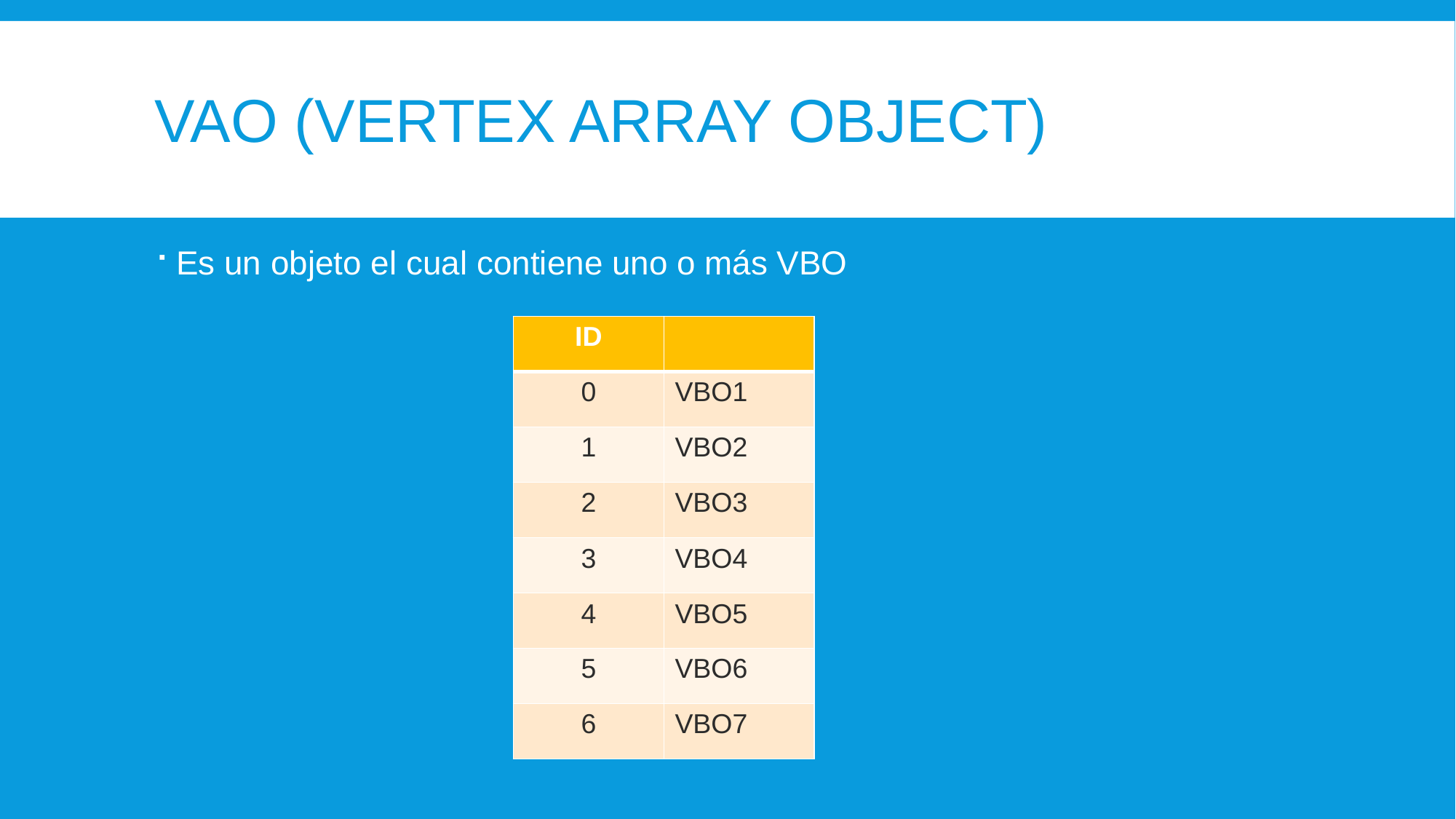

# Vao (Vertex array object)
Es un objeto el cual contiene uno o más VBO
| ID |  |
| --- | --- |
| 0 | VBO1 |
| 1 | VBO2 |
| 2 | VBO3 |
| 3 | VBO4 |
| 4 | VBO5 |
| 5 | VBO6 |
| 6 | VBO7 |